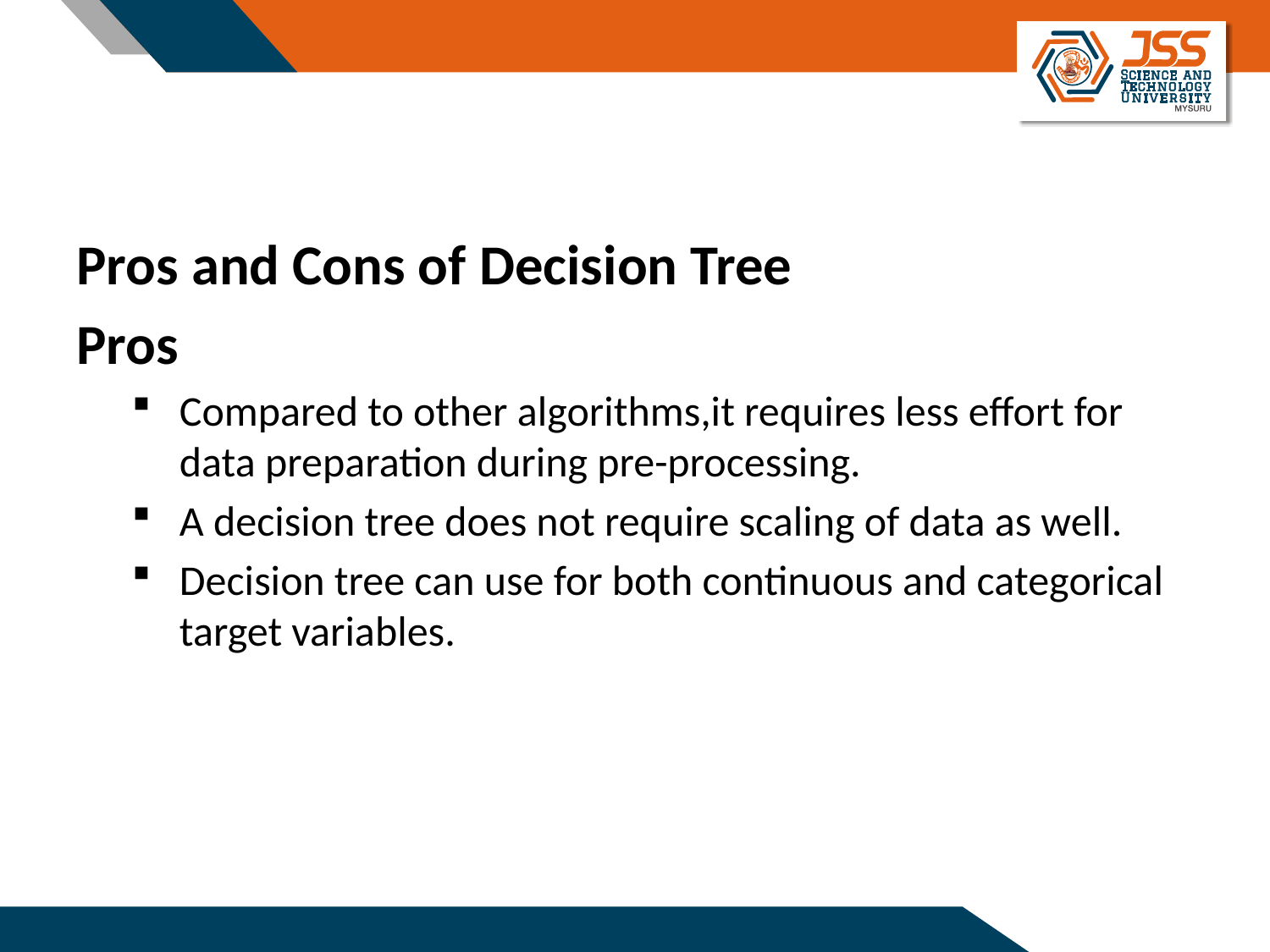

#
Pros and Cons of Decision Tree
Pros
Compared to other algorithms,it requires less effort for data preparation during pre-processing.
A decision tree does not require scaling of data as well.
Decision tree can use for both continuous and categorical target variables.